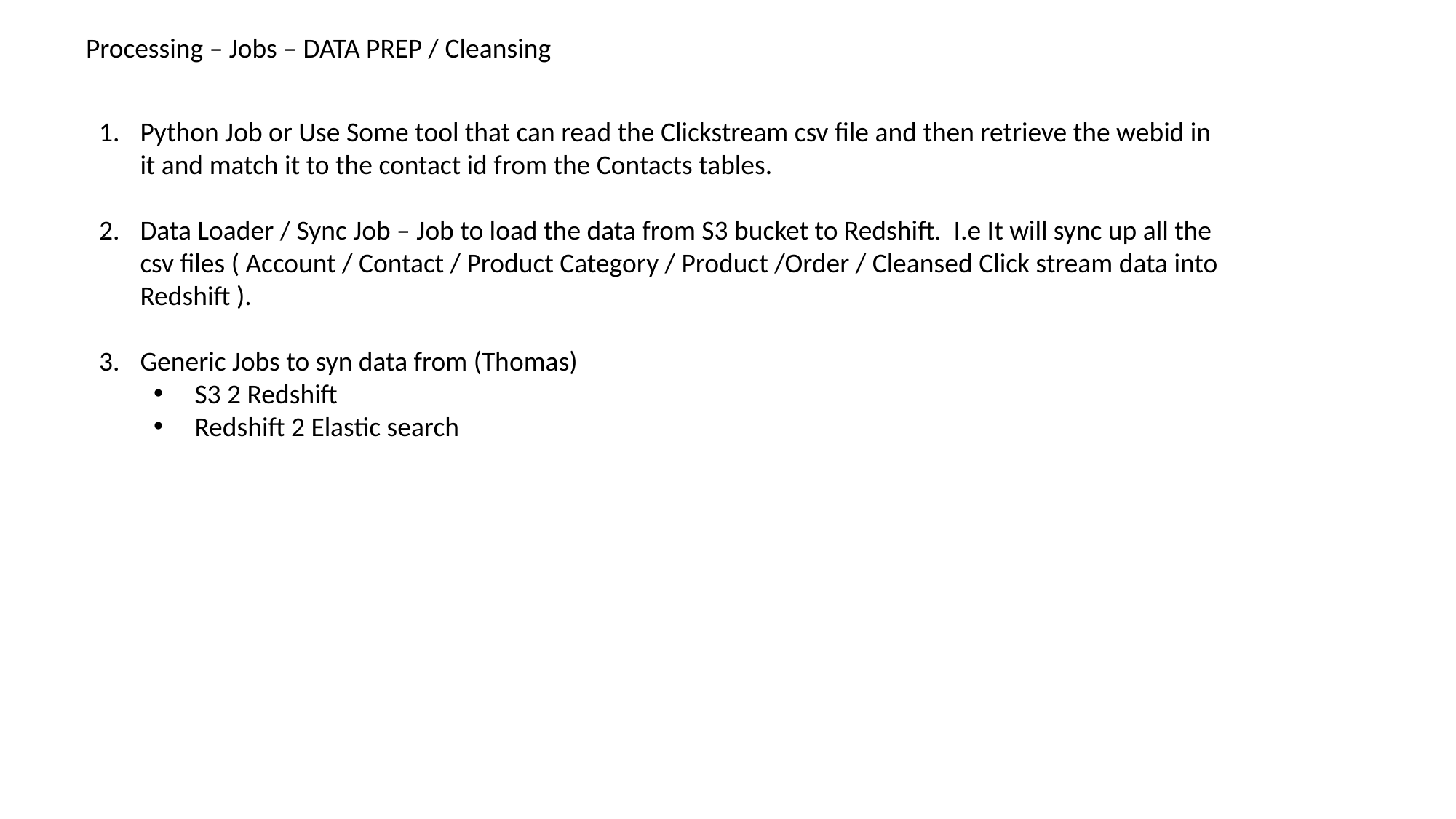

Processing – Jobs – DATA PREP / Cleansing
Python Job or Use Some tool that can read the Clickstream csv file and then retrieve the webid in it and match it to the contact id from the Contacts tables.

Data Loader / Sync Job – Job to load the data from S3 bucket to Redshift.  I.e It will sync up all the csv files ( Account / Contact / Product Category / Product /Order / Cleansed Click stream data into Redshift ).

Generic Jobs to syn data from (Thomas)
S3 2 Redshift
Redshift 2 Elastic search